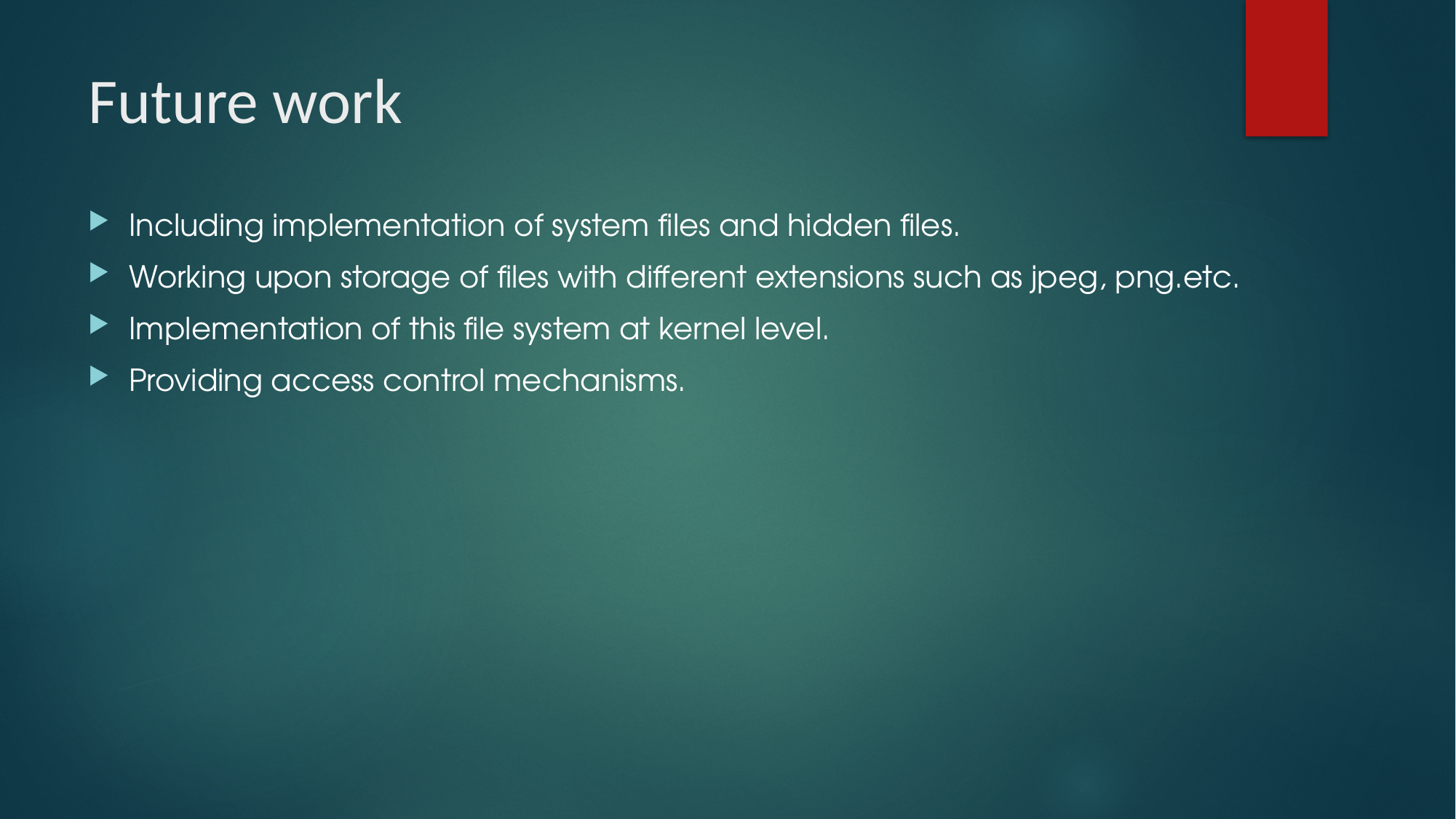

# Future work
Including implementation of system files and hidden files.
Working upon storage of files with different extensions such as jpeg, png.etc.
Implementation of this file system at kernel level.
Providing access control mechanisms.